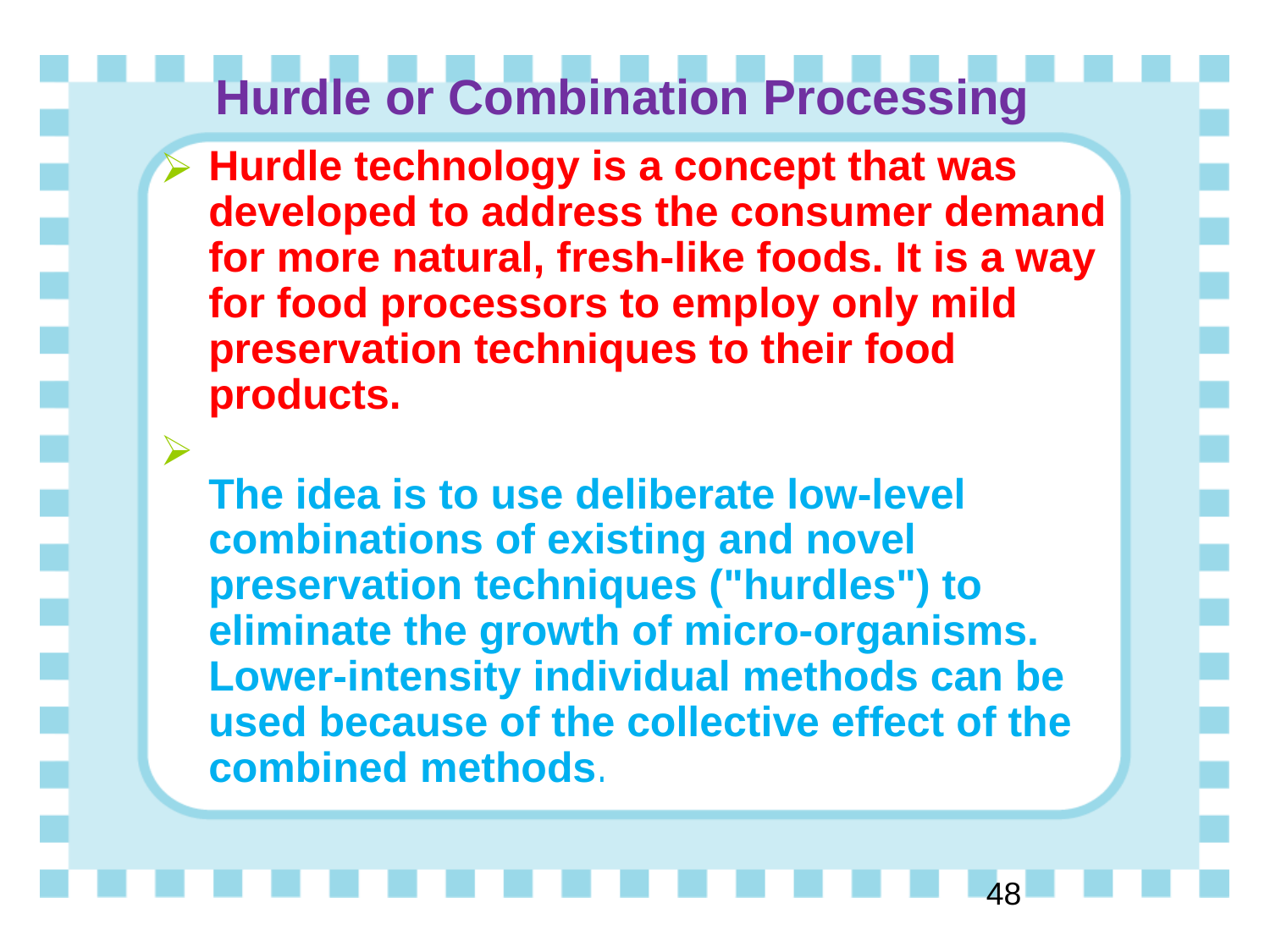

# Hurdle or Combination Processing
Hurdle technology is a concept that was developed to address the consumer demand for more natural, fresh-like foods. It is a way for food processors to employ only mild preservation techniques to their food products.
The idea is to use deliberate low-level combinations of existing and novel preservation techniques ("hurdles") to eliminate the growth of micro-organisms. Lower-intensity individual methods can be used because of the collective effect of the combined methods.
48